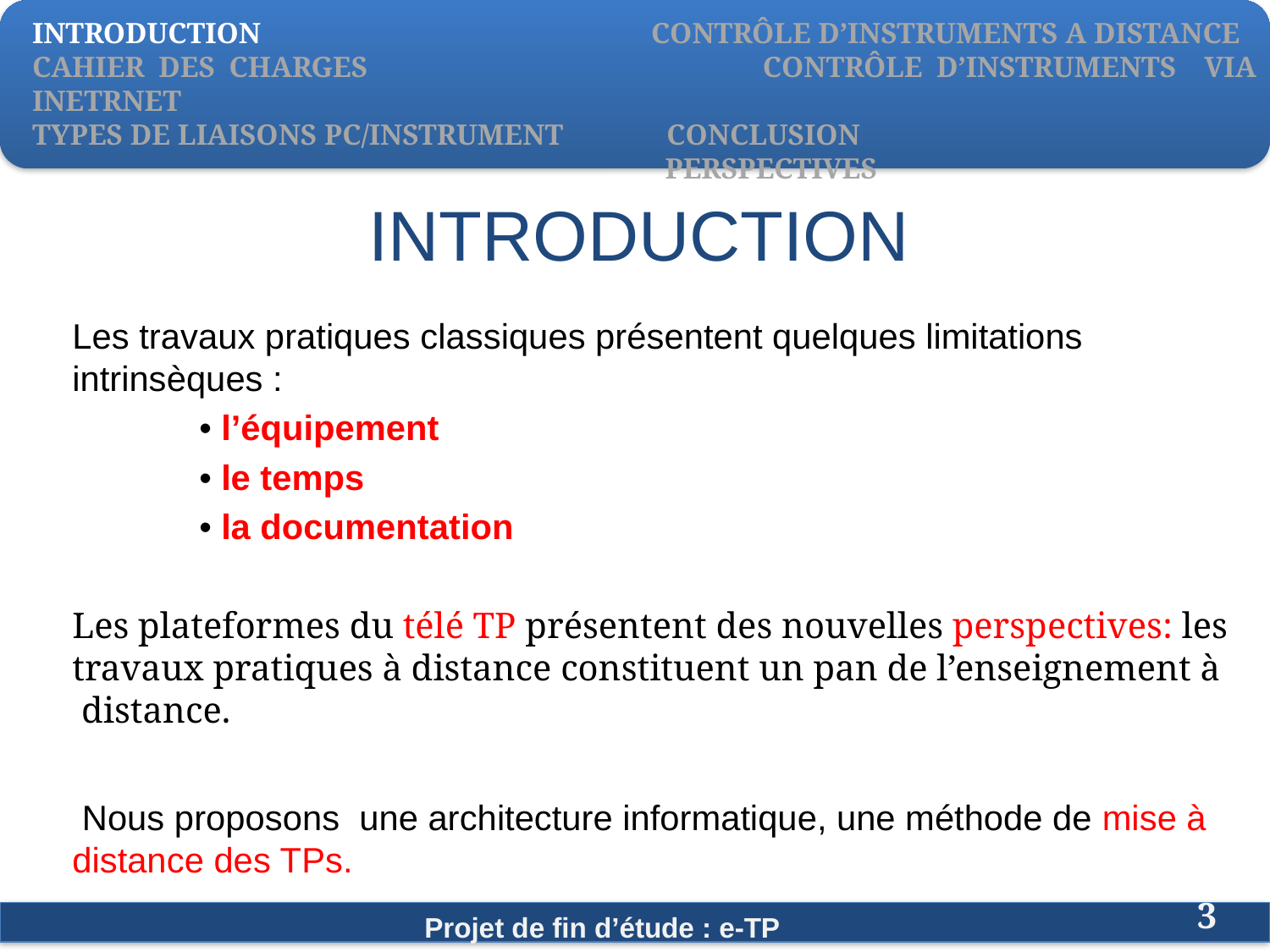

INTRODUCTION	    		               CONTRÔLE D’INSTRUMENTS A DISTANCE
CAHIER DES CHARGES		               CONTRÔLE D’INSTRUMENTS  VIA INETRNET
TYPES DE LIAISONS PC/INSTRUMENT              CONCLUSION
			                                  PERSPECTIVES
# INTRODUCTION
Les travaux pratiques classiques présentent quelques limitations intrinsèques :
	• l’équipement
	• le temps
	• la documentation

Les plateformes du télé TP présentent des nouvelles perspectives: les travaux pratiques à distance constituent un pan de l’enseignement à      distance.

 Nous proposons  une architecture informatique, une méthode de mise à distance des TPs.
3
Projet de fin d’étude : e-TP